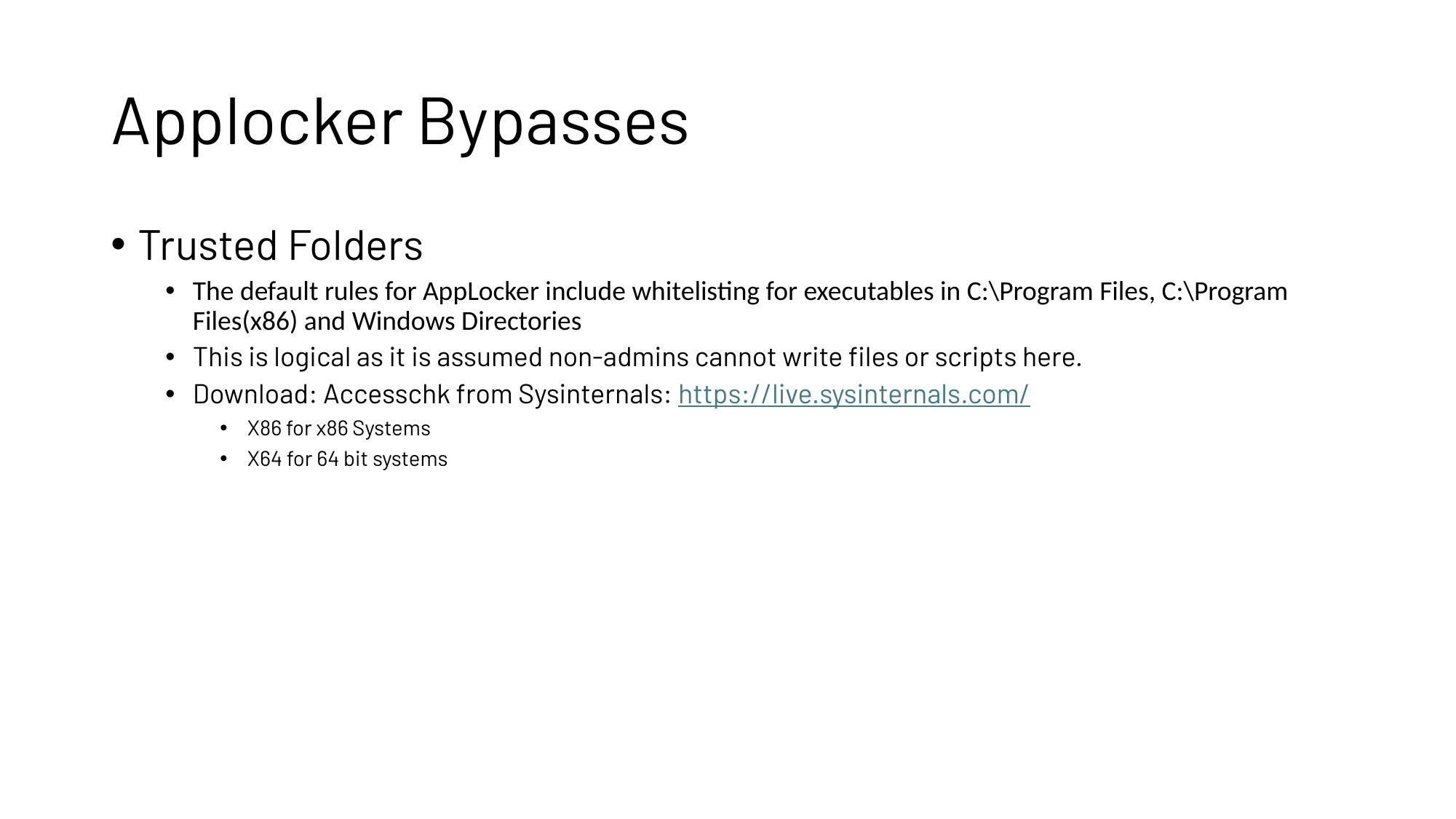

# Applocker Bypasses
Trusted Folders
The default rules for AppLocker include whitelisting for executables in C:\Program Files, C:\Program Files(x86) and Windows Directories
This is logical as it is assumed non-admins cannot write files or scripts here.
Download: Accesschk from Sysinternals: https://live.sysinternals.com/
X86 for x86 Systems
X64 for 64 bit systems